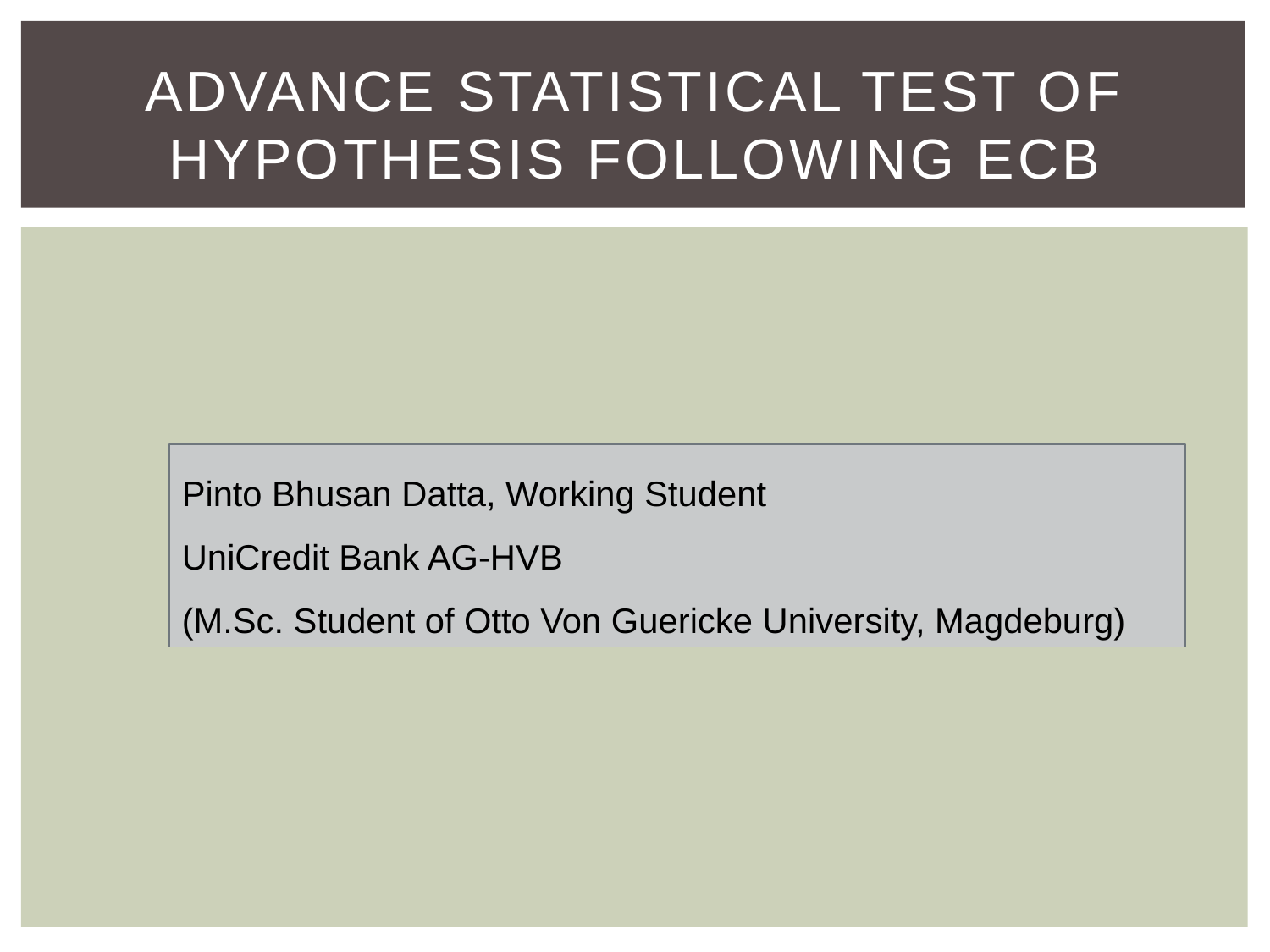

# Advance Statistical Test of Hypothesis following ECB
Pinto Bhusan Datta, Working Student
UniCredit Bank AG-HVB
(M.Sc. Student of Otto Von Guericke University, Magdeburg)